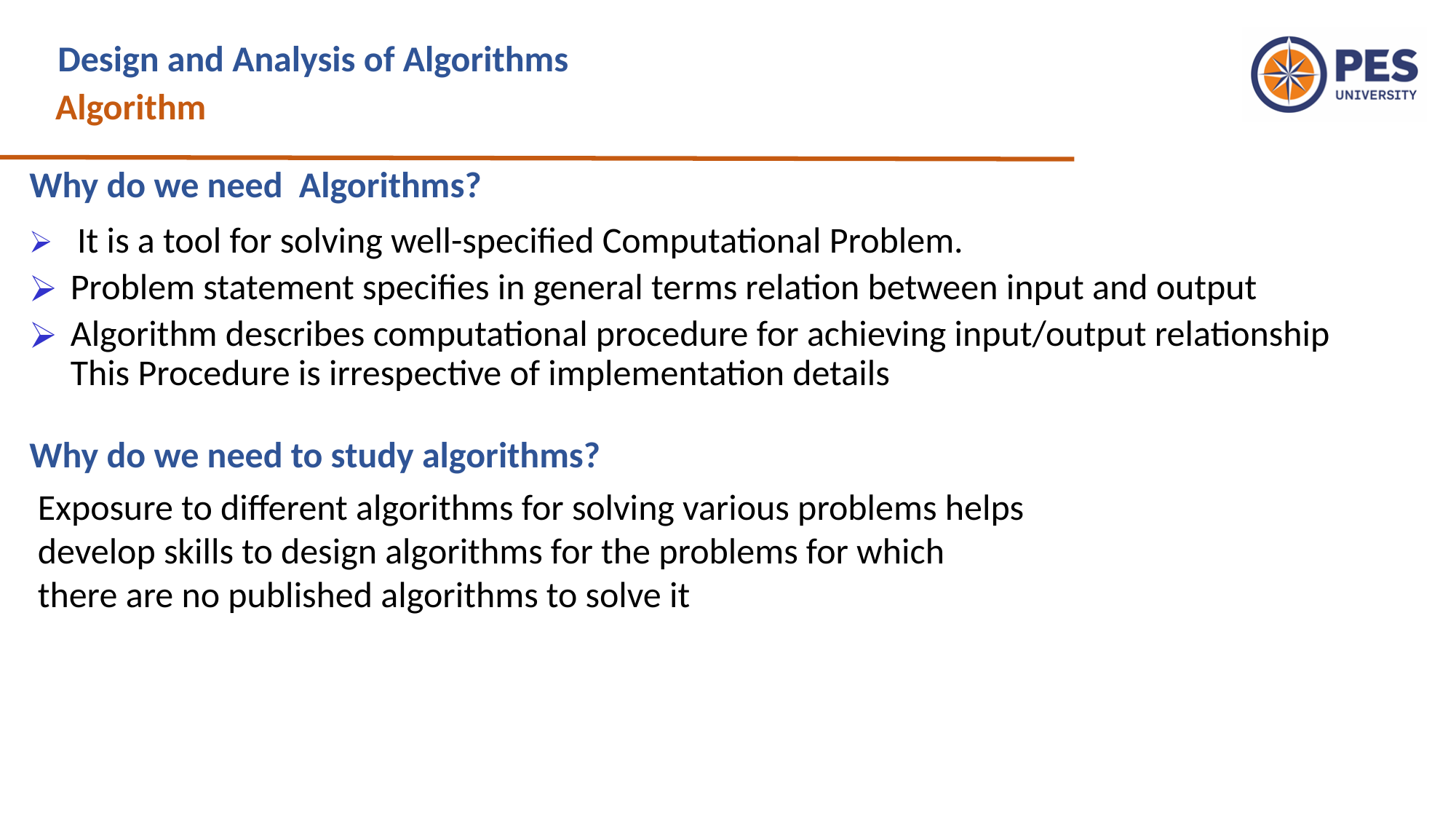

Design and Analysis of Algorithms
Algorithm
Why do we need  Algorithms?
 It is a tool for solving well-specified Computational Problem.
Problem statement specifies in general terms relation between input and output
Algorithm describes computational procedure for achieving input/output relationship This Procedure is irrespective of implementation details

Why do we need to study algorithms?
 Exposure to different algorithms for solving various problems helps
 develop skills to design algorithms for the problems for which
 there are no published algorithms to solve it